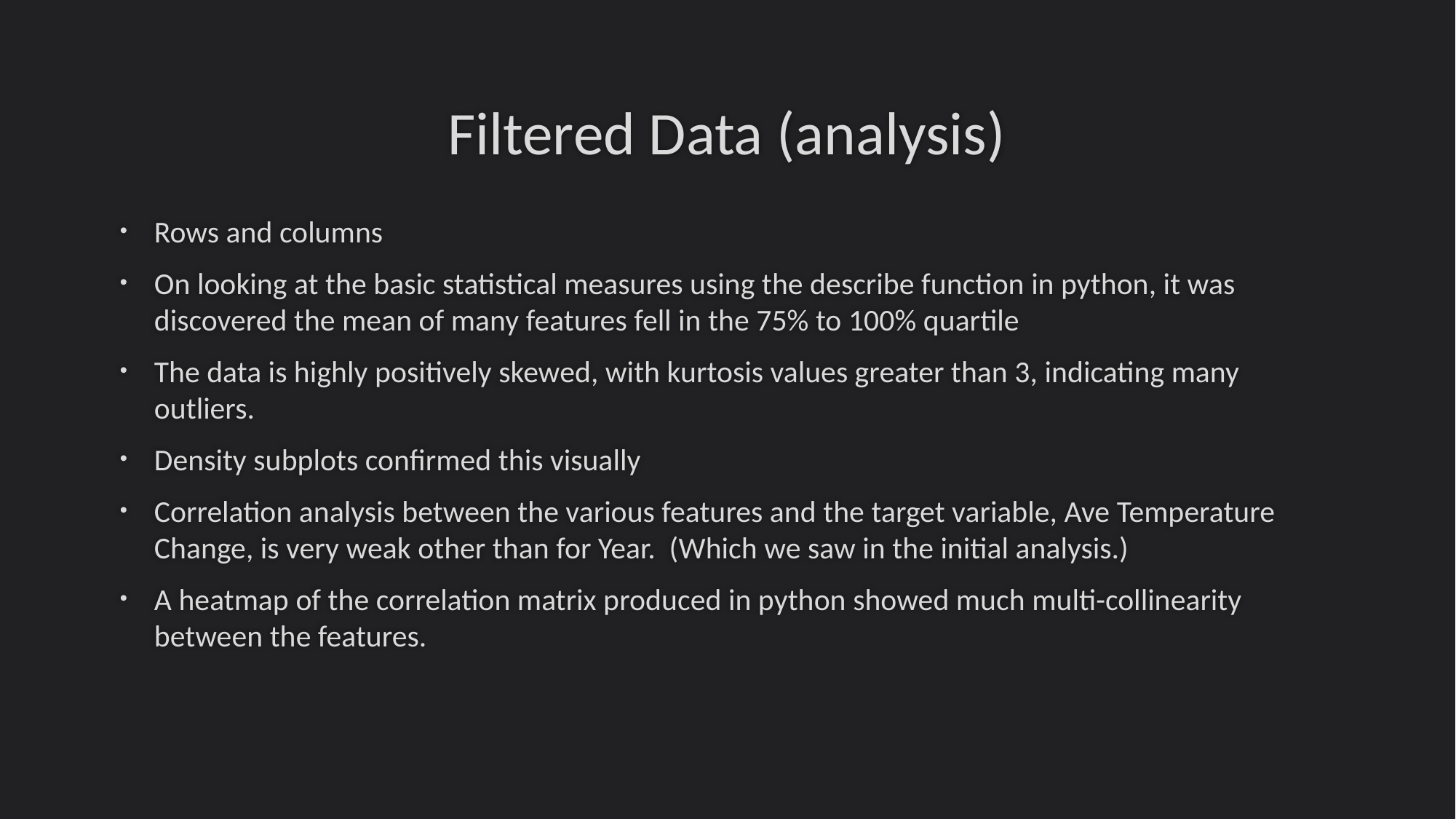

# Filtered Data (analysis)
Rows and columns
On looking at the basic statistical measures using the describe function in python, it was discovered the mean of many features fell in the 75% to 100% quartile
The data is highly positively skewed, with kurtosis values greater than 3, indicating many outliers.
Density subplots confirmed this visually
Correlation analysis between the various features and the target variable, Ave Temperature Change, is very weak other than for Year.  (Which we saw in the initial analysis.)
A heatmap of the correlation matrix produced in python showed much multi-collinearity between the features.